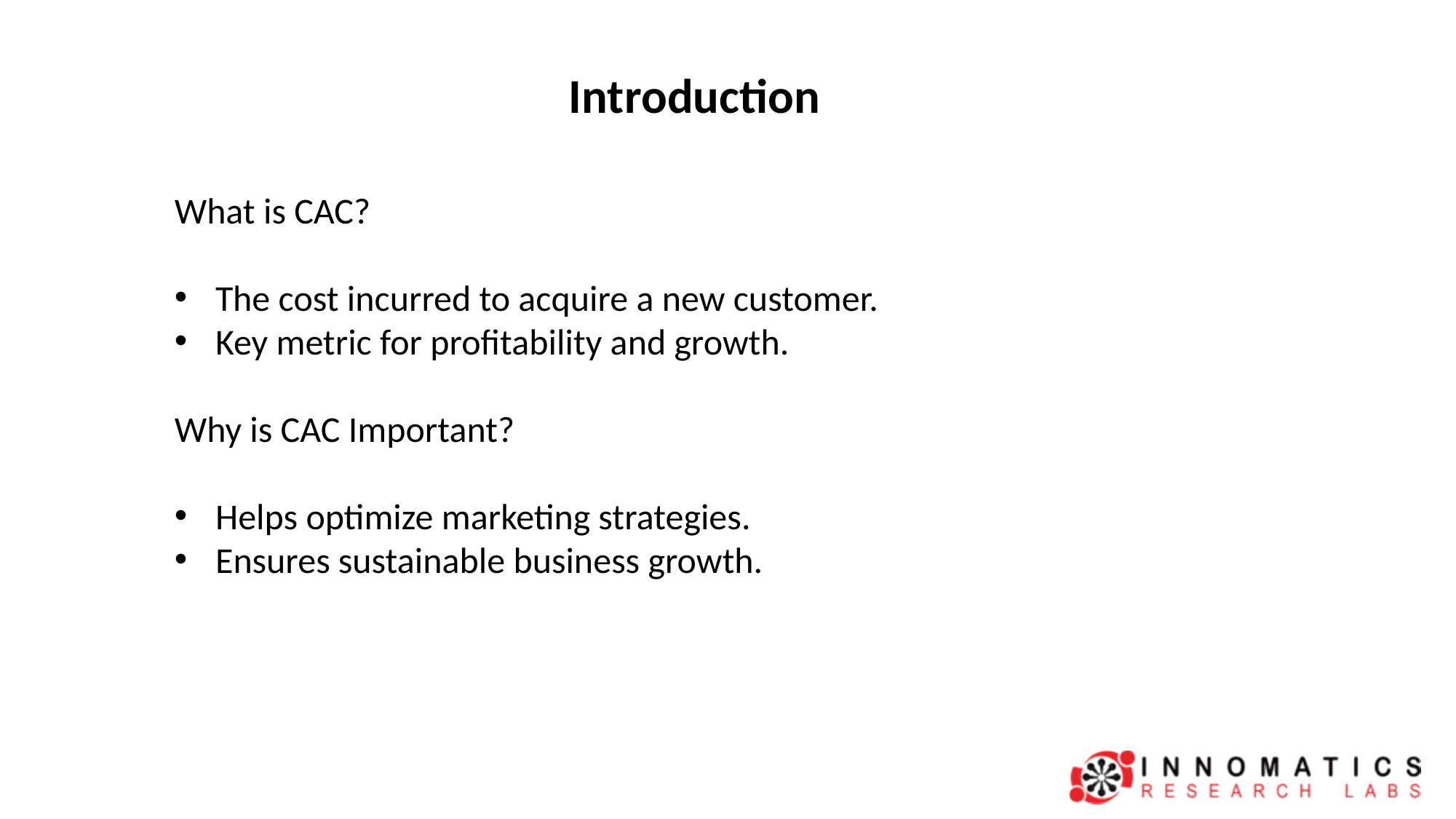

# Introduction
What is CAC?

The cost incurred to acquire a new customer.
Key metric for profitability and growth.

Why is CAC Important?

Helps optimize marketing strategies.
Ensures sustainable business growth.